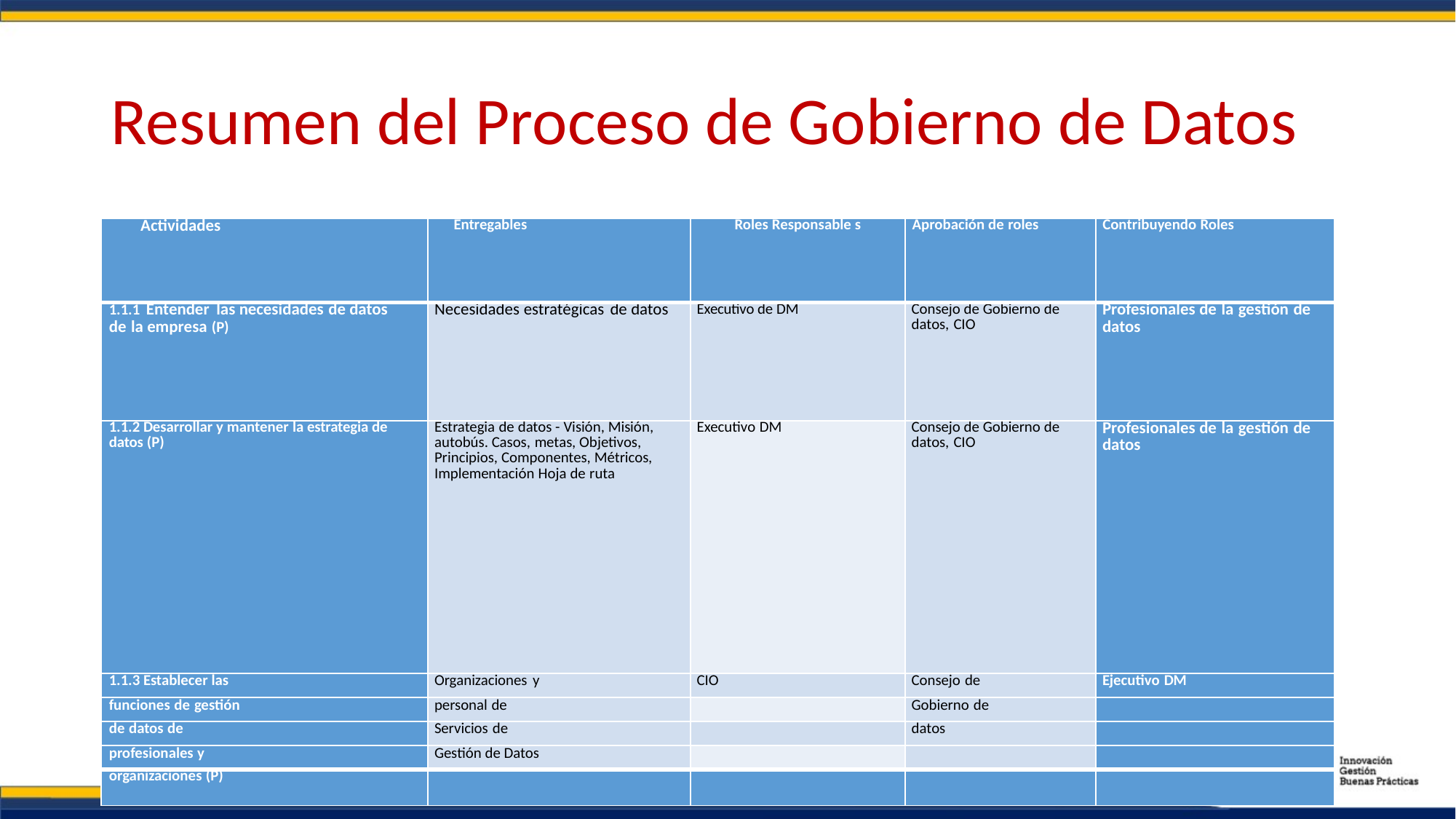

# Resumen del Proceso de Gobierno de Datos
| Actividades | Entregables | Roles Responsable s | Aprobación de roles | Contribuyendo Roles |
| --- | --- | --- | --- | --- |
| 1.1.1 Entender las necesidades de datos de la empresa (P) | Necesidades estratégicas de datos | Executivo de DM | Consejo de Gobierno de datos, CIO | Profesionales de la gestión de datos |
| 1.1.2 Desarrollar y mantener la estrategia de datos (P) | Estrategia de datos - Visión, Misión, autobús. Casos, metas, Objetivos, Principios, Componentes, Métricos, Implementación Hoja de ruta | Executivo DM | Consejo de Gobierno de datos, CIO | Profesionales de la gestión de datos |
| 1.1.3 Establecer las | Organizaciones y | CIO | Consejo de | Ejecutivo DM |
| funciones de gestión | personal de |  | Gobierno de |  |
| de datos de | Servicios de |  | datos |  |
| profesionales y | Gestión de Datos |  |  |  |
| organizaciones (P) |  |  |  |  |